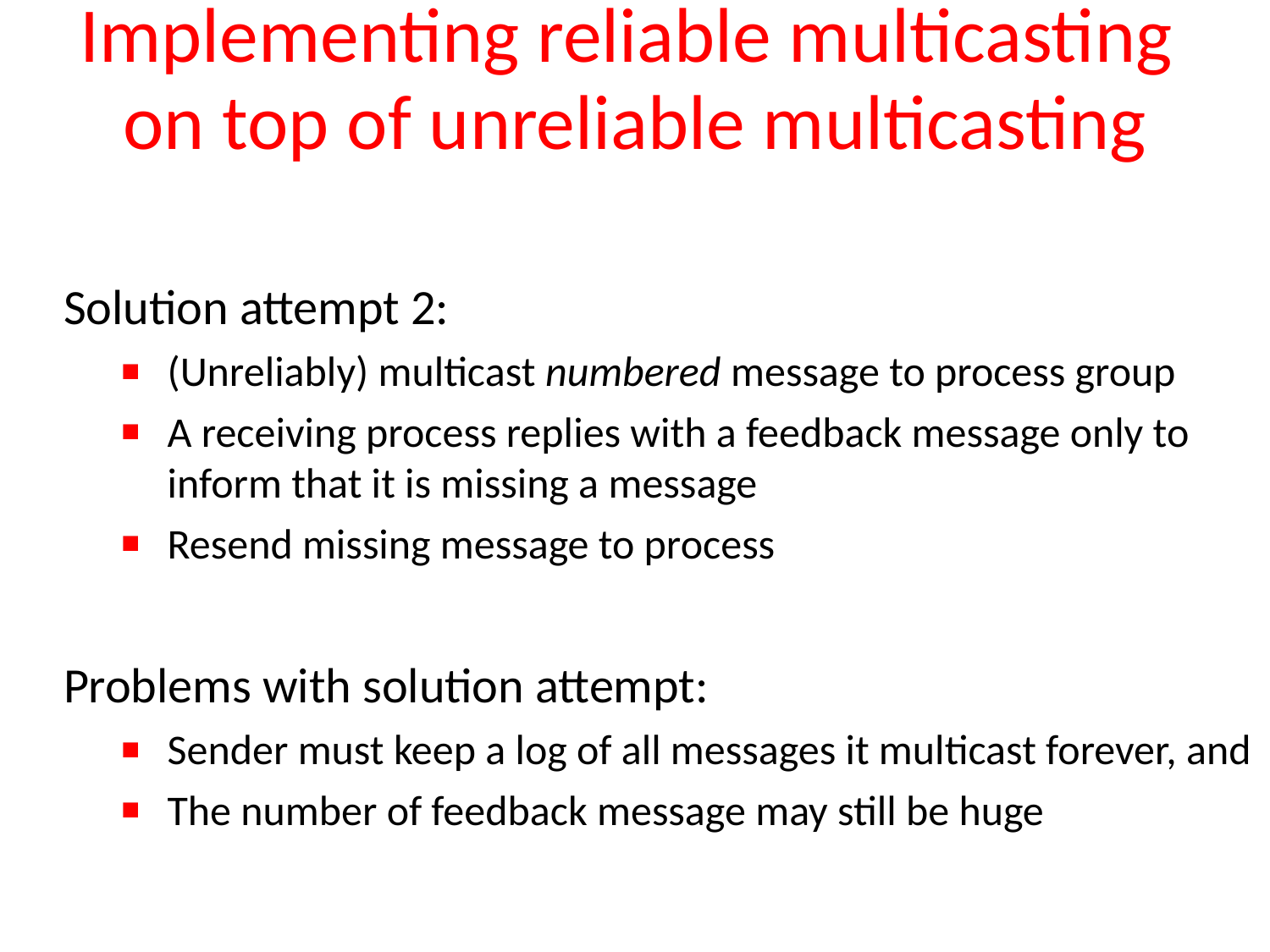

# Implementing reliable multicasting on top of unreliable multicasting
Solution attempt 2:
(Unreliably) multicast numbered message to process group
A receiving process replies with a feedback message only to inform that it is missing a message
Resend missing message to process

Problems with solution attempt:
Sender must keep a log of all messages it multicast forever, and
The number of feedback message may still be huge